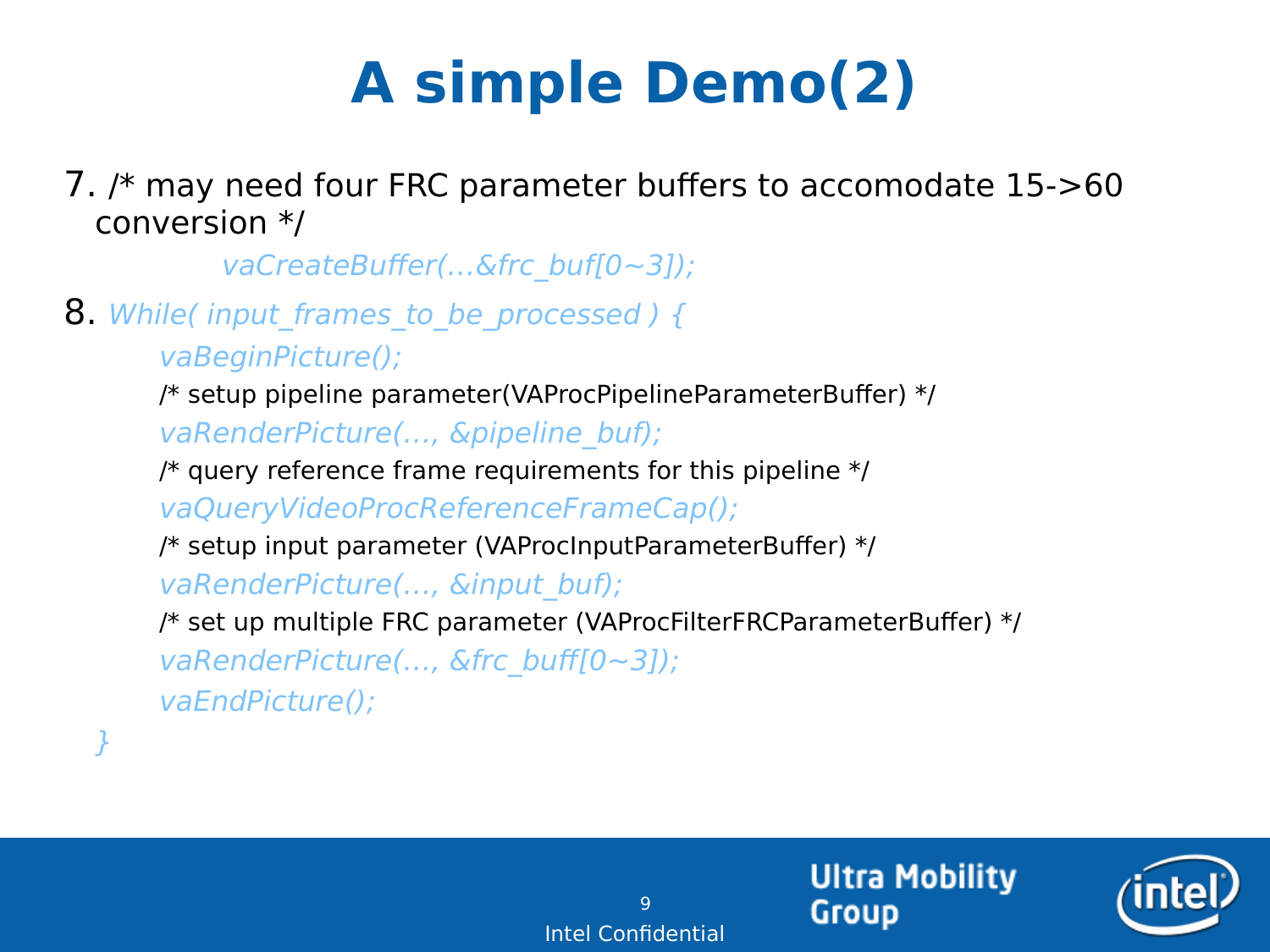

# A simple Demo(2)
7. /* may need four FRC parameter buffers to accomodate 15->60 conversion */
		vaCreateBuffer(…&frc_buf[0~3]);
8. While( input_frames_to_be_processed ) {
vaBeginPicture();
/* setup pipeline parameter(VAProcPipelineParameterBuffer) */
vaRenderPicture(…, &pipeline_buf);
/* query reference frame requirements for this pipeline */
vaQueryVideoProcReferenceFrameCap();
/* setup input parameter (VAProcInputParameterBuffer) */
vaRenderPicture(…, &input_buf);
/* set up multiple FRC parameter (VAProcFilterFRCParameterBuffer) */
vaRenderPicture(…, &frc_buff[0~3]);
vaEndPicture();
	}